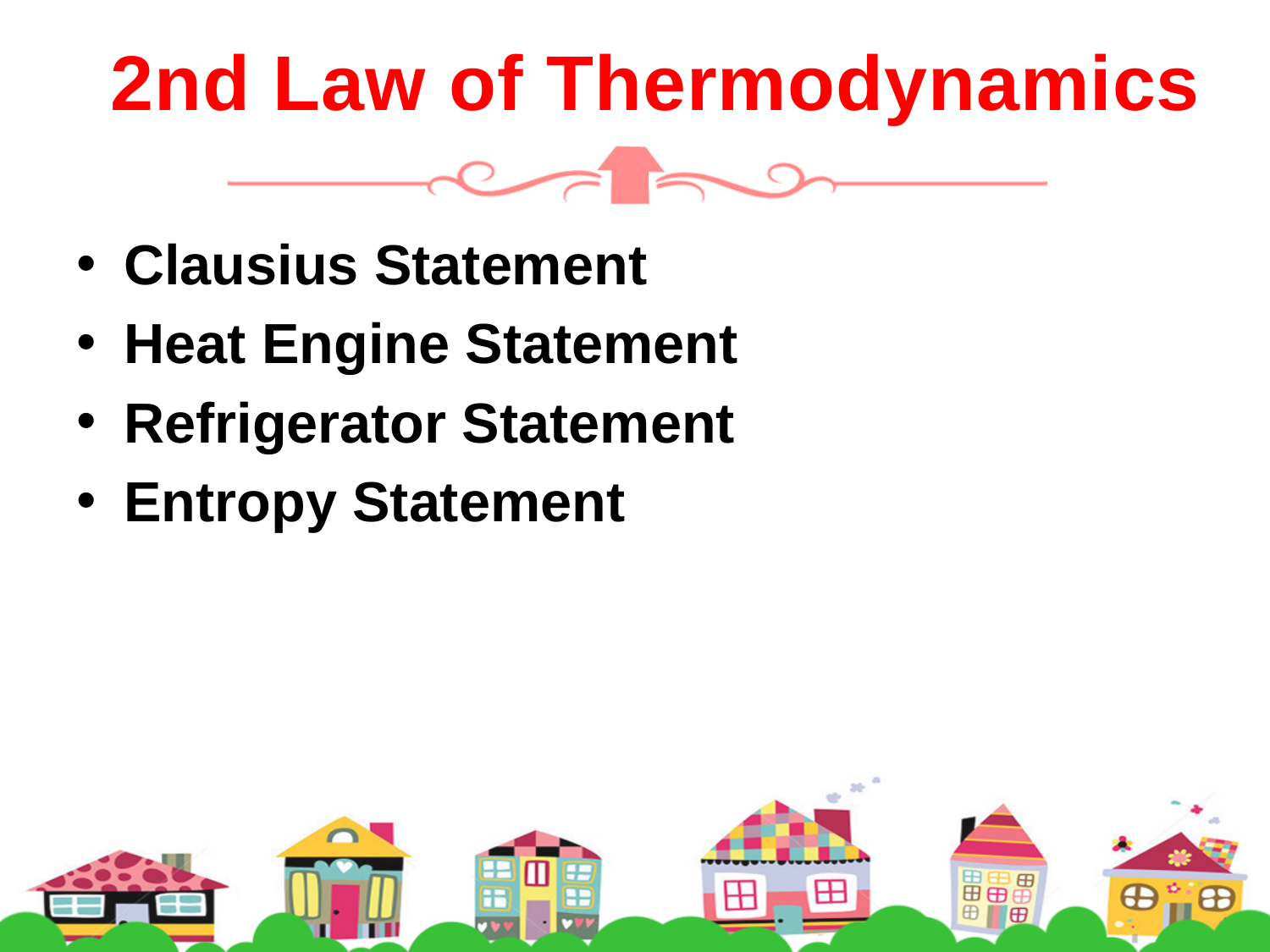

# 2nd Law of Thermodynamics
Clausius Statement
Heat Engine Statement
Refrigerator Statement
Entropy Statement